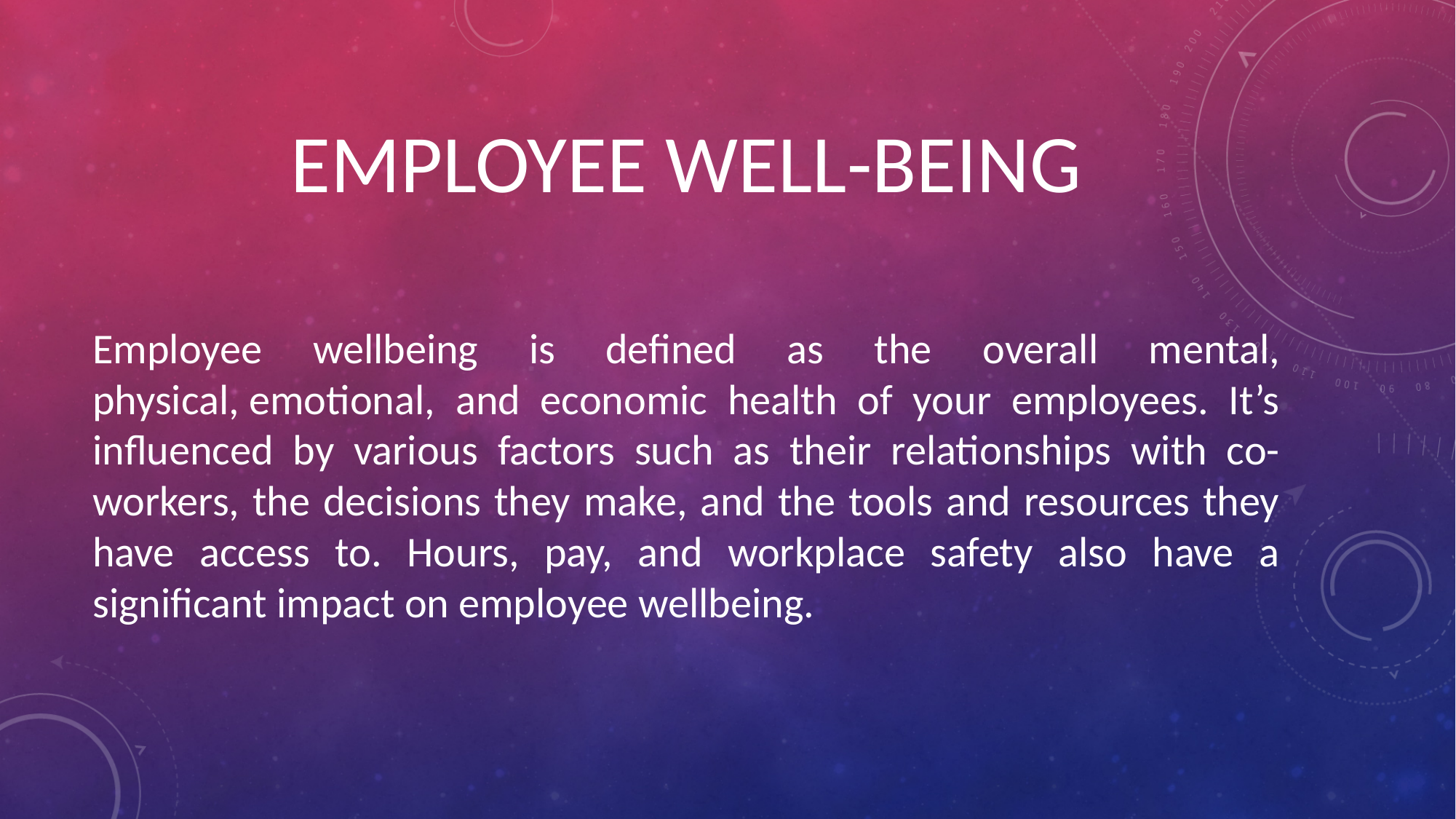

# Employee Well-Being
Employee wellbeing is defined as the overall mental, physical, emotional, and economic health of your employees. It’s influenced by various factors such as their relationships with co-workers, the decisions they make, and the tools and resources they have access to. Hours, pay, and workplace safety also have a significant impact on employee wellbeing.